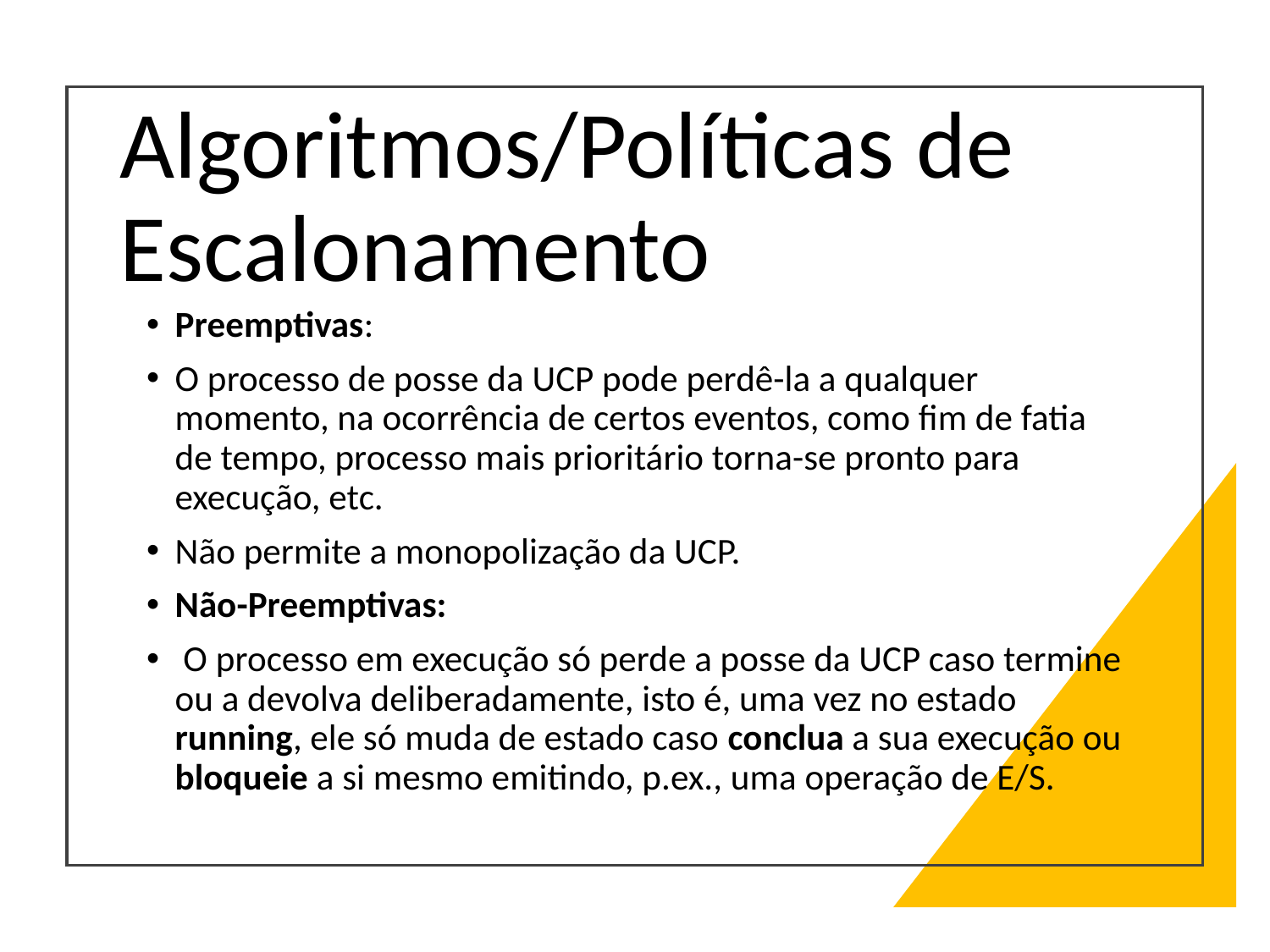

# Algoritmos/Políticas de Escalonamento
Preemptivas:
O processo de posse da UCP pode perdê-la a qualquer momento, na ocorrência de certos eventos, como fim de fatia de tempo, processo mais prioritário torna-se pronto para execução, etc.
Não permite a monopolização da UCP.
Não-Preemptivas:
 O processo em execução só perde a posse da UCP caso termine ou a devolva deliberadamente, isto é, uma vez no estado running, ele só muda de estado caso conclua a sua execução ou bloqueie a si mesmo emitindo, p.ex., uma operação de E/S.